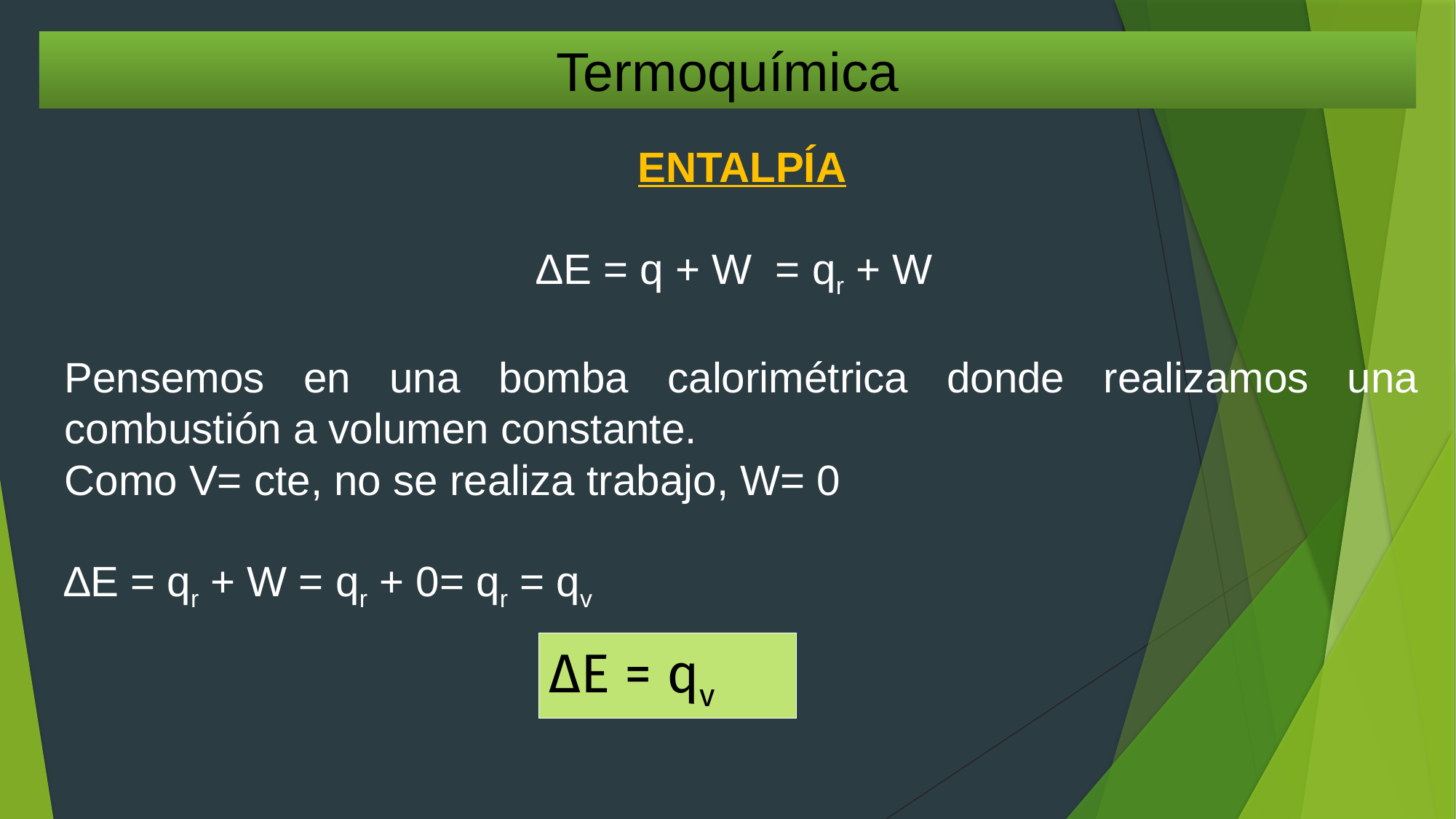

Termoquímica
ENTALPÍA

                                        ∆E = q + W  = qr + W

Pensemos en una bomba calorimétrica donde realizamos una combustión a volumen constante.
Como V= cte, no se realiza trabajo, W= 0

∆E = qr + W = qr + 0= qr = qv
∆E = qv